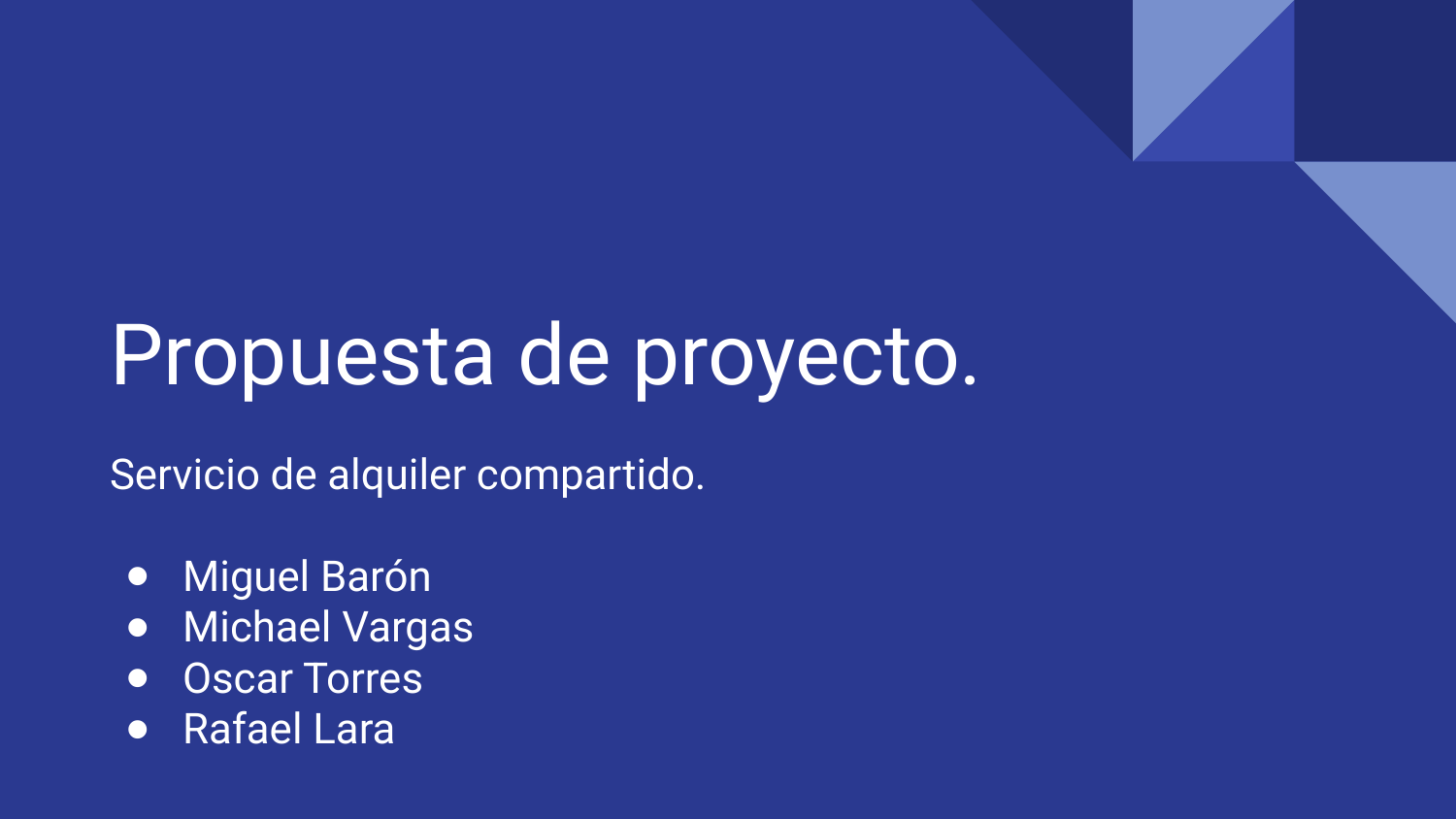

# Propuesta de proyecto.
Servicio de alquiler compartido.

Miguel Barón
Michael Vargas
Oscar Torres
Rafael Lara